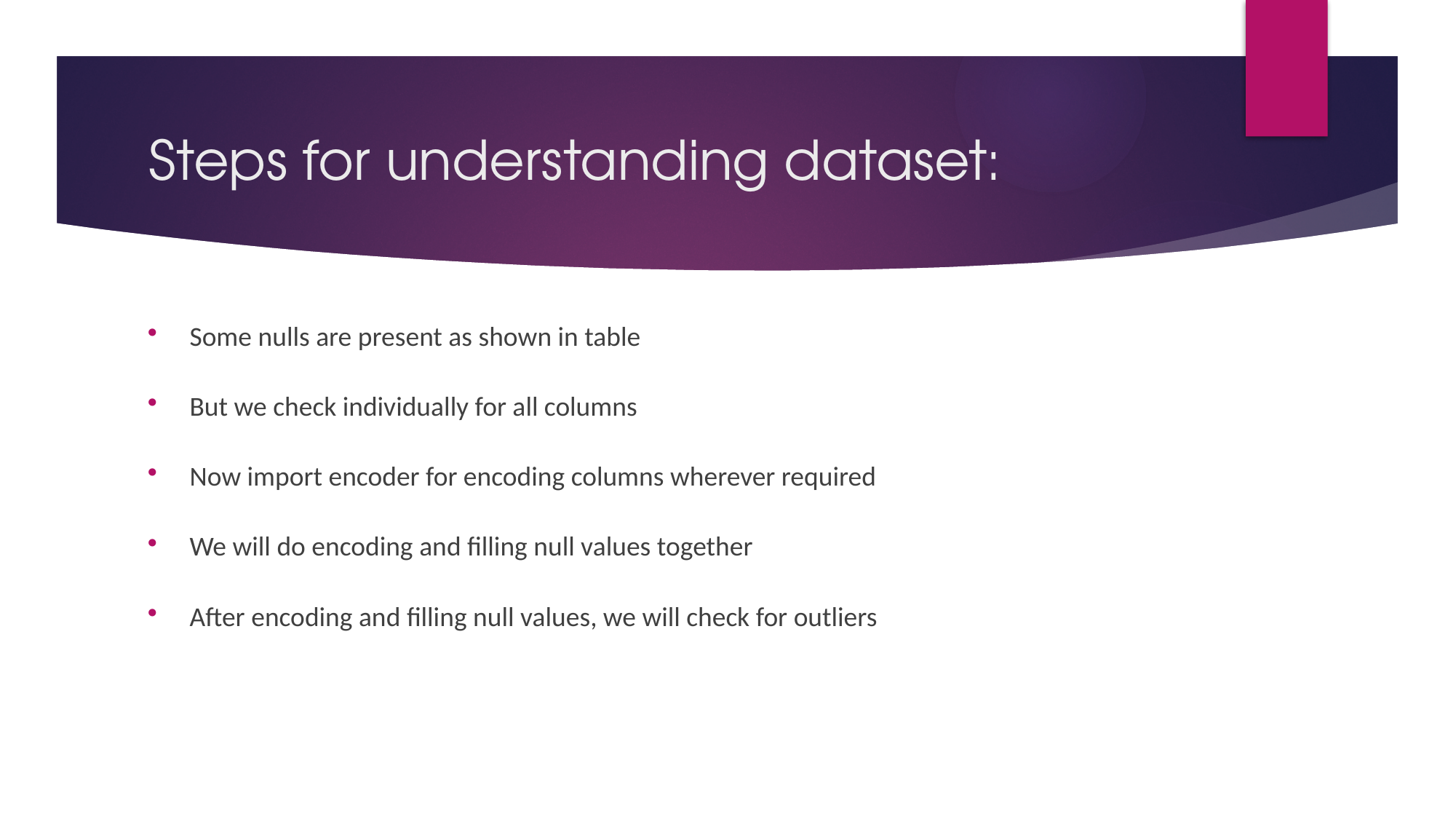

# Steps for understanding dataset:
Some nulls are present as shown in table

But we check individually for all columns

Now import encoder for encoding columns wherever required

We will do encoding and filling null values together

After encoding and filling null values, we will check for outliers